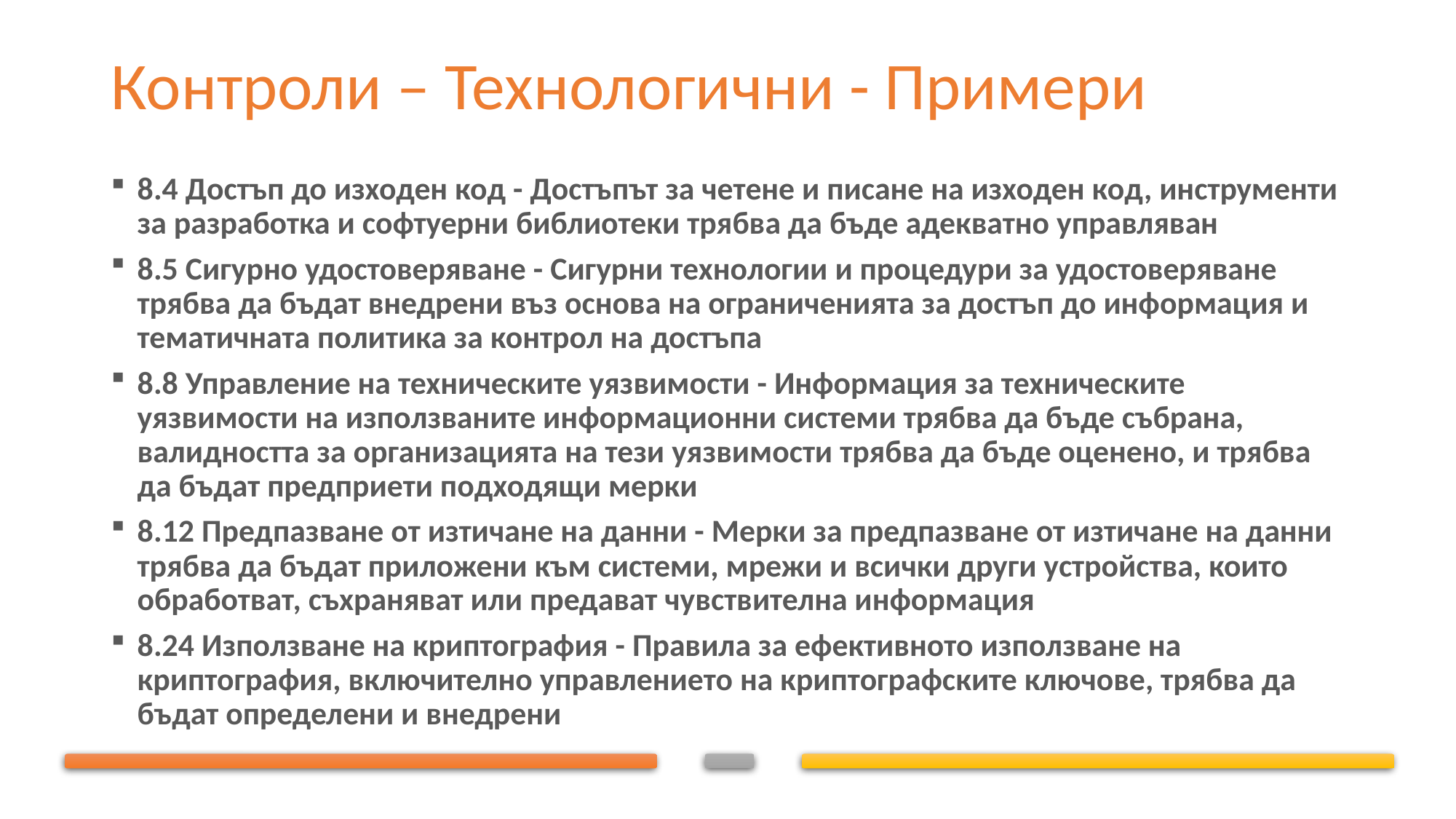

# Контроли – Технологични - Примери
8.4 Достъп до изходен код - Достъпът за четене и писане на изходен код, инструменти за разработка и софтуерни библиотеки трябва да бъде адекватно управляван
8.5 Сигурно удостоверяване - Сигурни технологии и процедури за удостоверяване трябва да бъдат внедрени въз основа на ограниченията за достъп до информация и тематичната политика за контрол на достъпа
8.8 Управление на техническите уязвимости - Информация за техническите уязвимости на използваните информационни системи трябва да бъде събрана, валидността за организацията на тези уязвимости трябва да бъде оценено, и трябва да бъдат предприети подходящи мерки
8.12 Предпазване от изтичане на данни - Мерки за предпазване от изтичане на данни трябва да бъдат приложени към системи, мрежи и всички други устройства, които обработват, съхраняват или предават чувствителна информация
8.24 Използване на криптография - Правила за ефективното използване на криптография, включително управлението на криптографските ключове, трябва да бъдат определени и внедрени